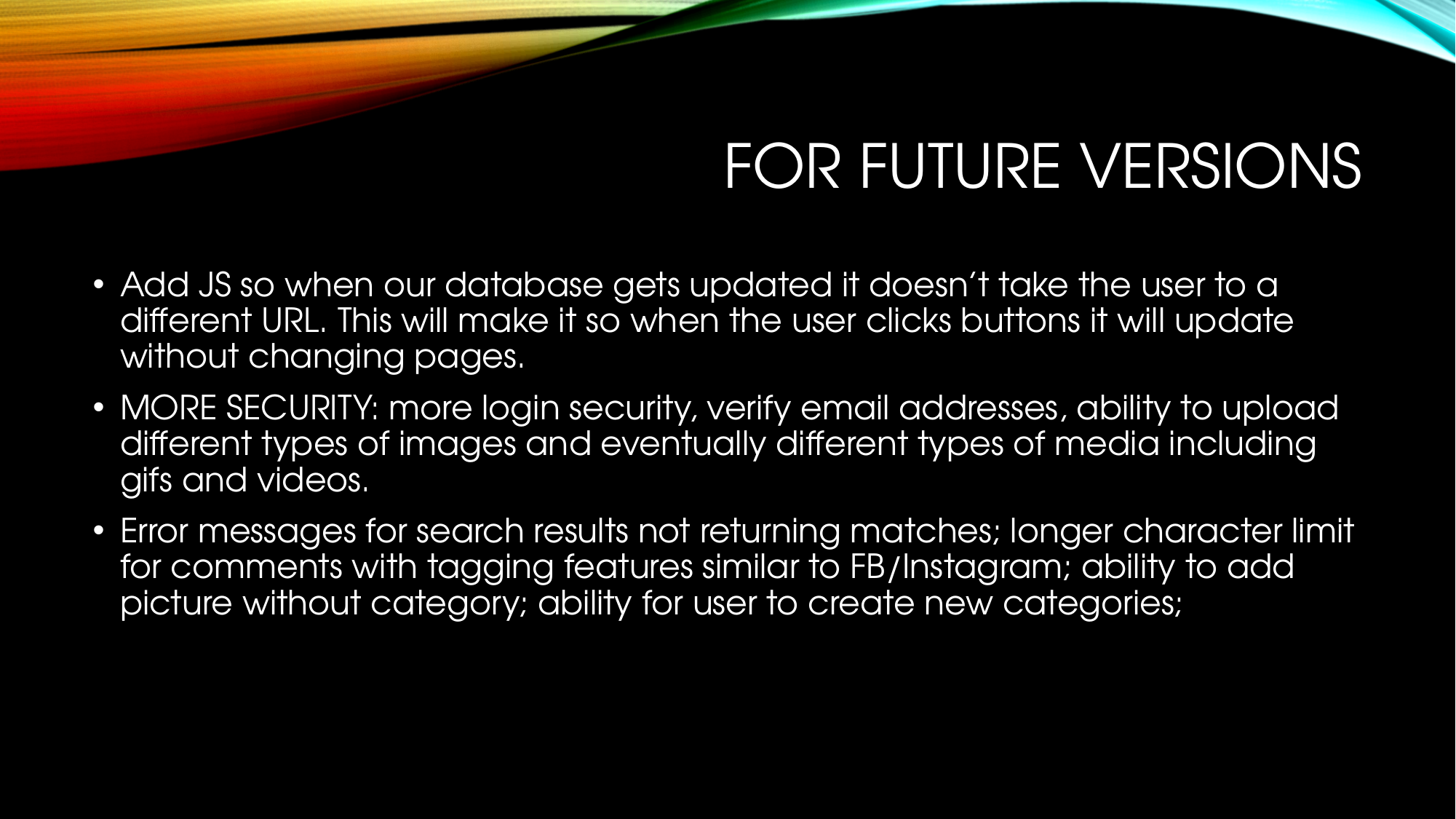

# For future versions
Add JS so when our database gets updated it doesn’t take the user to a different URL. This will make it so when the user clicks buttons it will update without changing pages.
MORE SECURITY: more login security, verify email addresses, ability to upload different types of images and eventually different types of media including gifs and videos.
Error messages for search results not returning matches; longer character limit for comments with tagging features similar to FB/Instagram; ability to add picture without category; ability for user to create new categories;